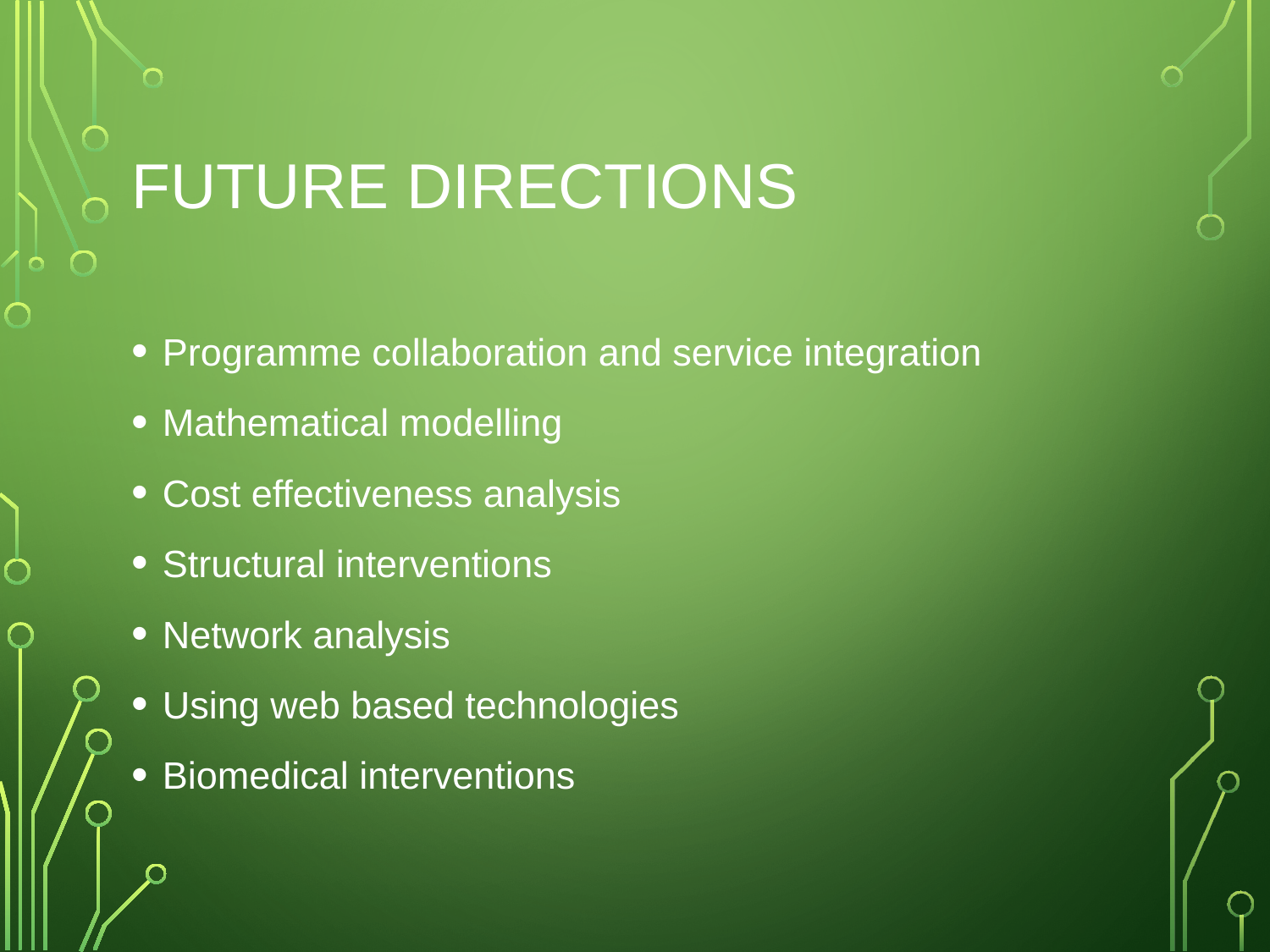

# Future directions
Programme collaboration and service integration
Mathematical modelling
Cost effectiveness analysis
Structural interventions
Network analysis
Using web based technologies
Biomedical interventions